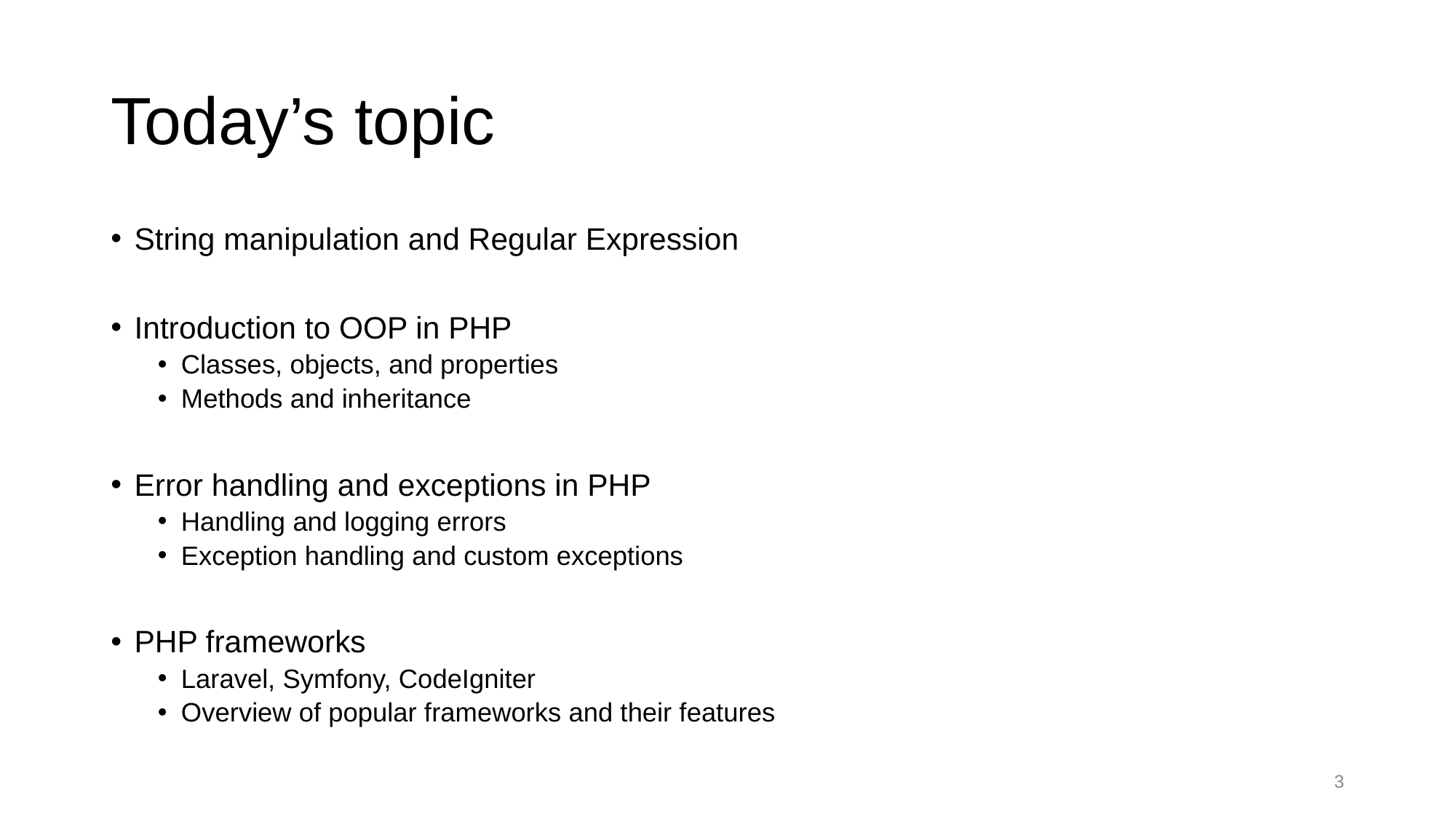

# Today’s topic
String manipulation and Regular Expression

Introduction to OOP in PHP
Classes, objects, and properties
Methods and inheritance

Error handling and exceptions in PHP
Handling and logging errors
Exception handling and custom exceptions

PHP frameworks
Laravel, Symfony, CodeIgniter
Overview of popular frameworks and their features
3